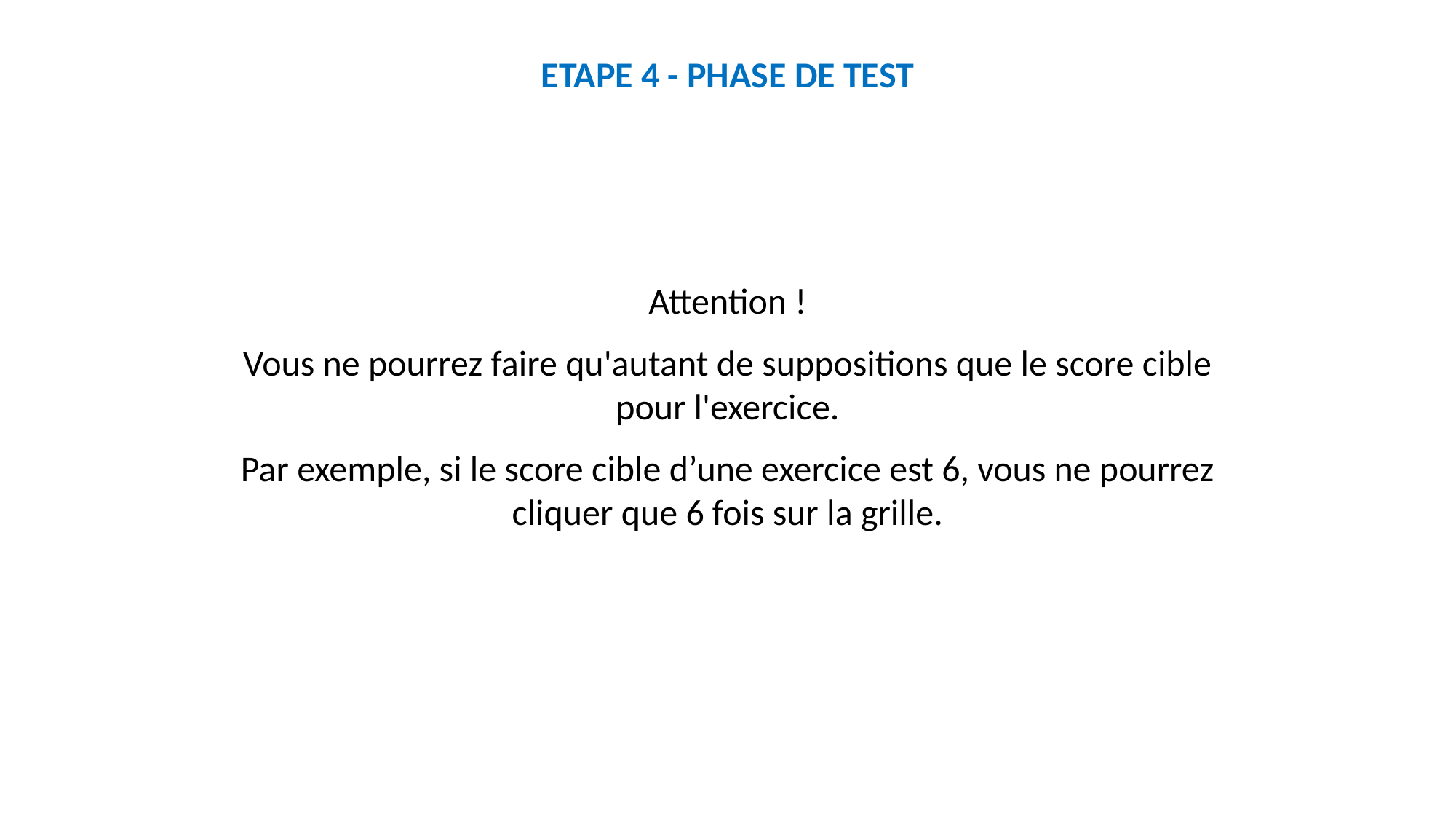

ETAPE 4 - PHASE DE TEST
Attention !
Vous ne pourrez faire qu'autant de suppositions que le score cible pour l'exercice.
Par exemple, si le score cible d’une exercice est 6, vous ne pourrez cliquer que 6 fois sur la grille.